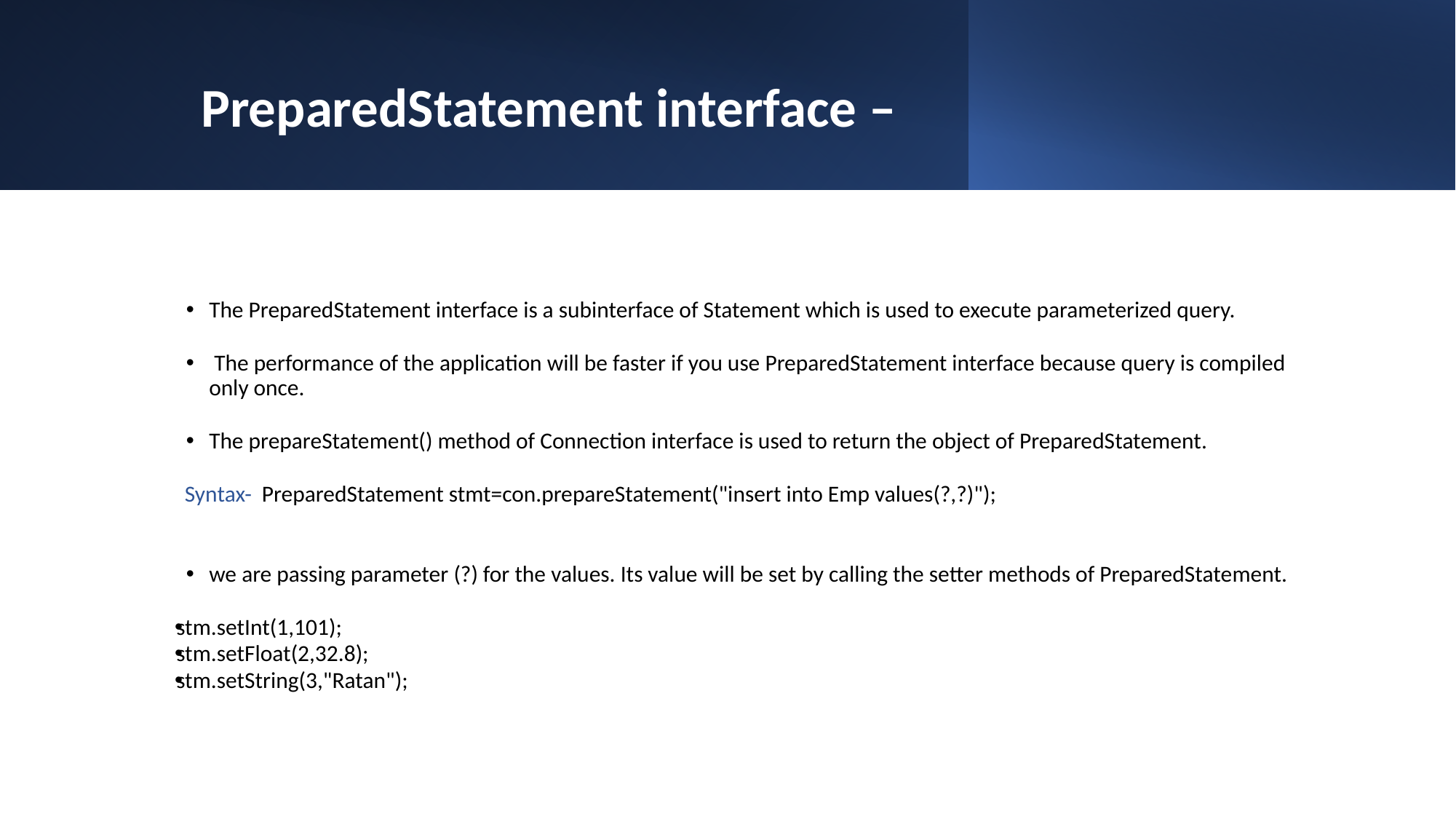

PreparedStatement interface –

The PreparedStatement interface is a subinterface of Statement which is used to execute parameterized query.

 The performance of the application will be faster if you use PreparedStatement interface because query is compiled only once.

The prepareStatement() method of Connection interface is used to return the object of PreparedStatement.

  Syntax-  PreparedStatement stmt=con.prepareStatement("insert into Emp values(?,?)");

we are passing parameter (?) for the values. Its value will be set by calling the setter methods of PreparedStatement.

stm.setInt(1,101);
stm.setFloat(2,32.8);
stm.setString(3,"Ratan");